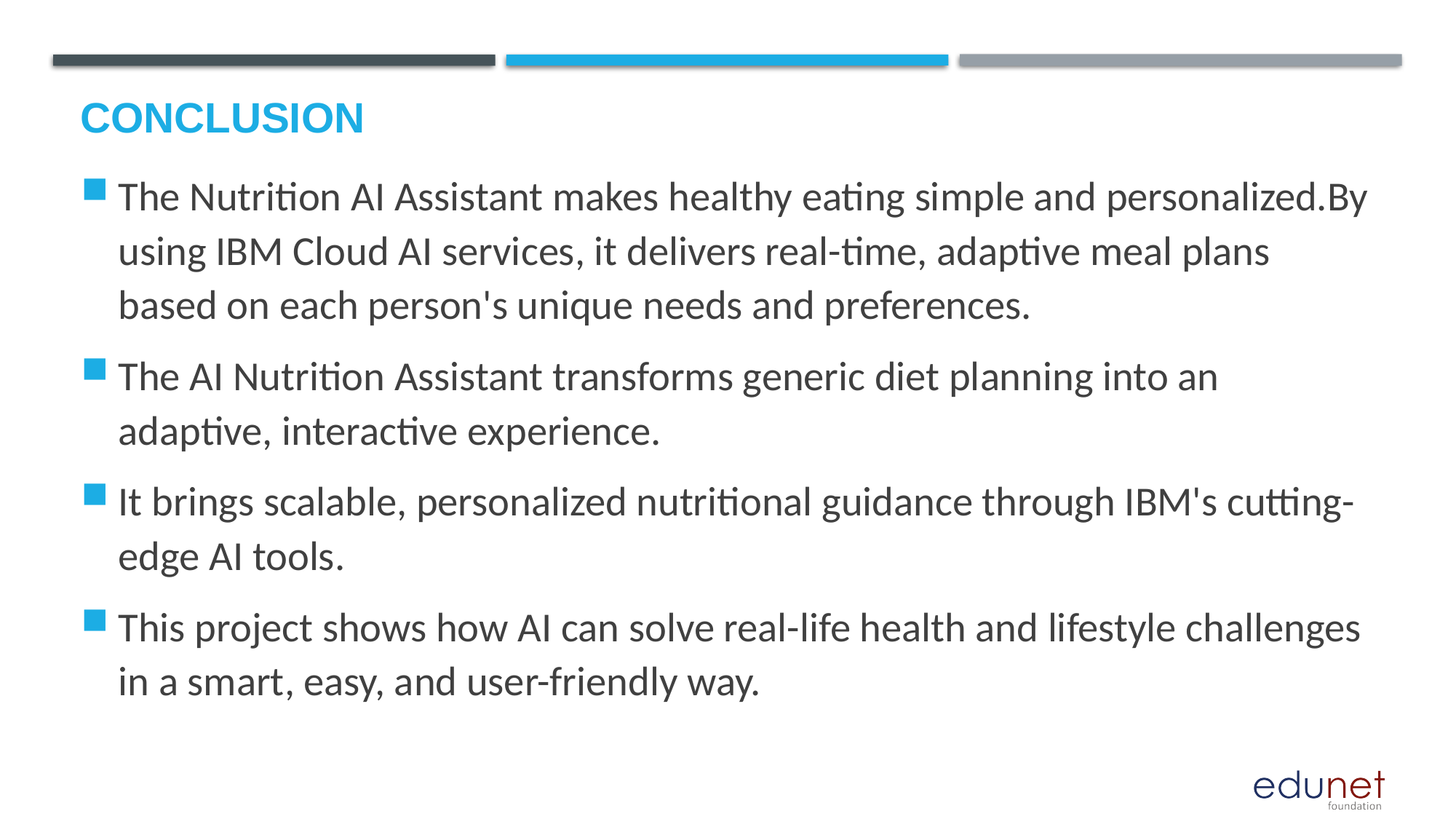

# Conclusion
The Nutrition AI Assistant makes healthy eating simple and personalized.By using IBM Cloud AI services, it delivers real-time, adaptive meal plans based on each person's unique needs and preferences.
The AI Nutrition Assistant transforms generic diet planning into an adaptive, interactive experience.
It brings scalable, personalized nutritional guidance through IBM's cutting-edge AI tools.
This project shows how AI can solve real-life health and lifestyle challenges in a smart, easy, and user-friendly way.